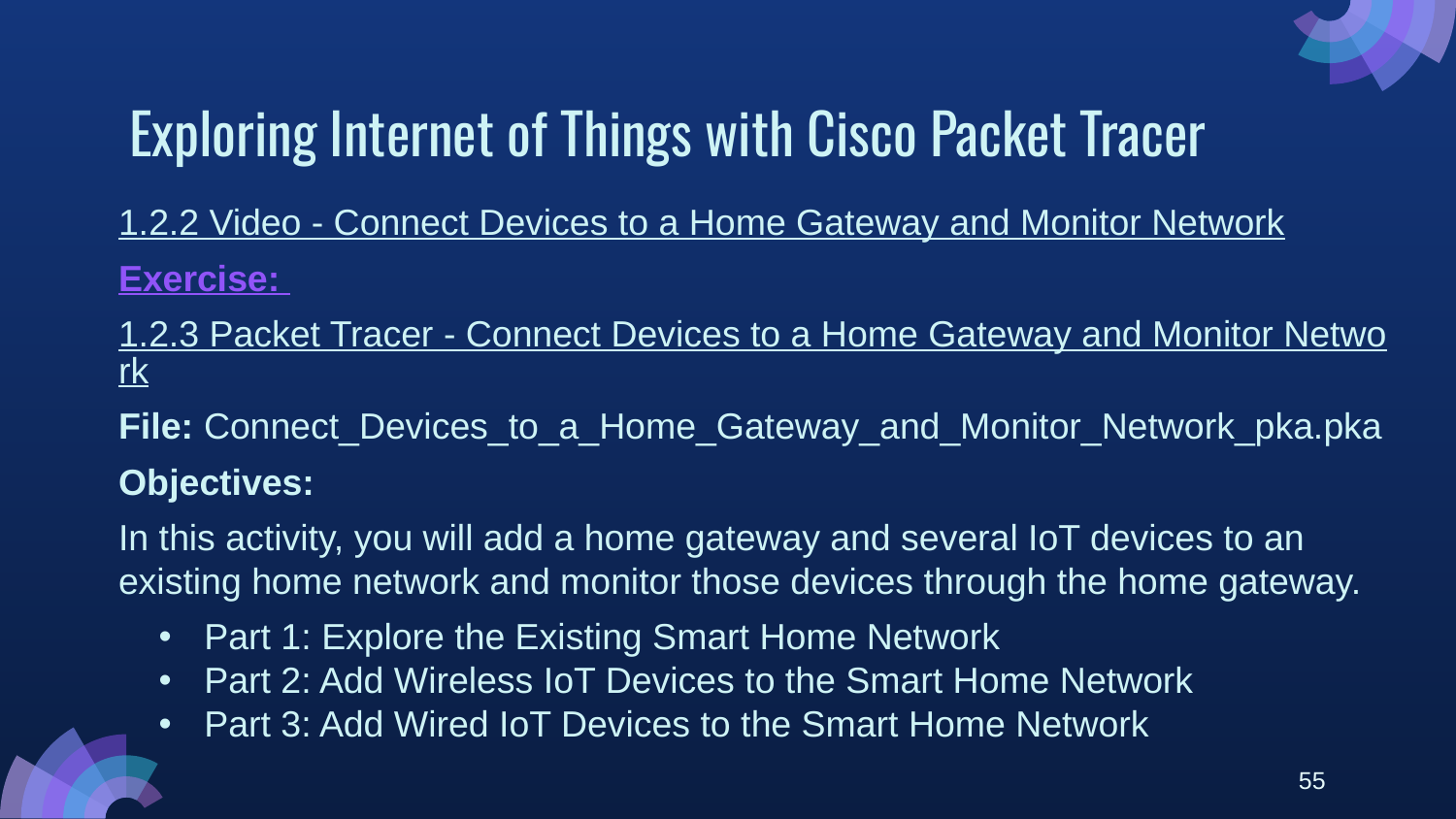

# Exploring Internet of Things with Cisco Packet Tracer
1.2.2 Video - Connect Devices to a Home Gateway and Monitor Network
Exercise:
1.2.3 Packet Tracer - Connect Devices to a Home Gateway and Monitor Network
File: Connect_Devices_to_a_Home_Gateway_and_Monitor_Network_pka.pka
Objectives:
In this activity, you will add a home gateway and several IoT devices to an existing home network and monitor those devices through the home gateway.
Part 1: Explore the Existing Smart Home Network
Part 2: Add Wireless IoT Devices to the Smart Home Network
Part 3: Add Wired IoT Devices to the Smart Home Network
55